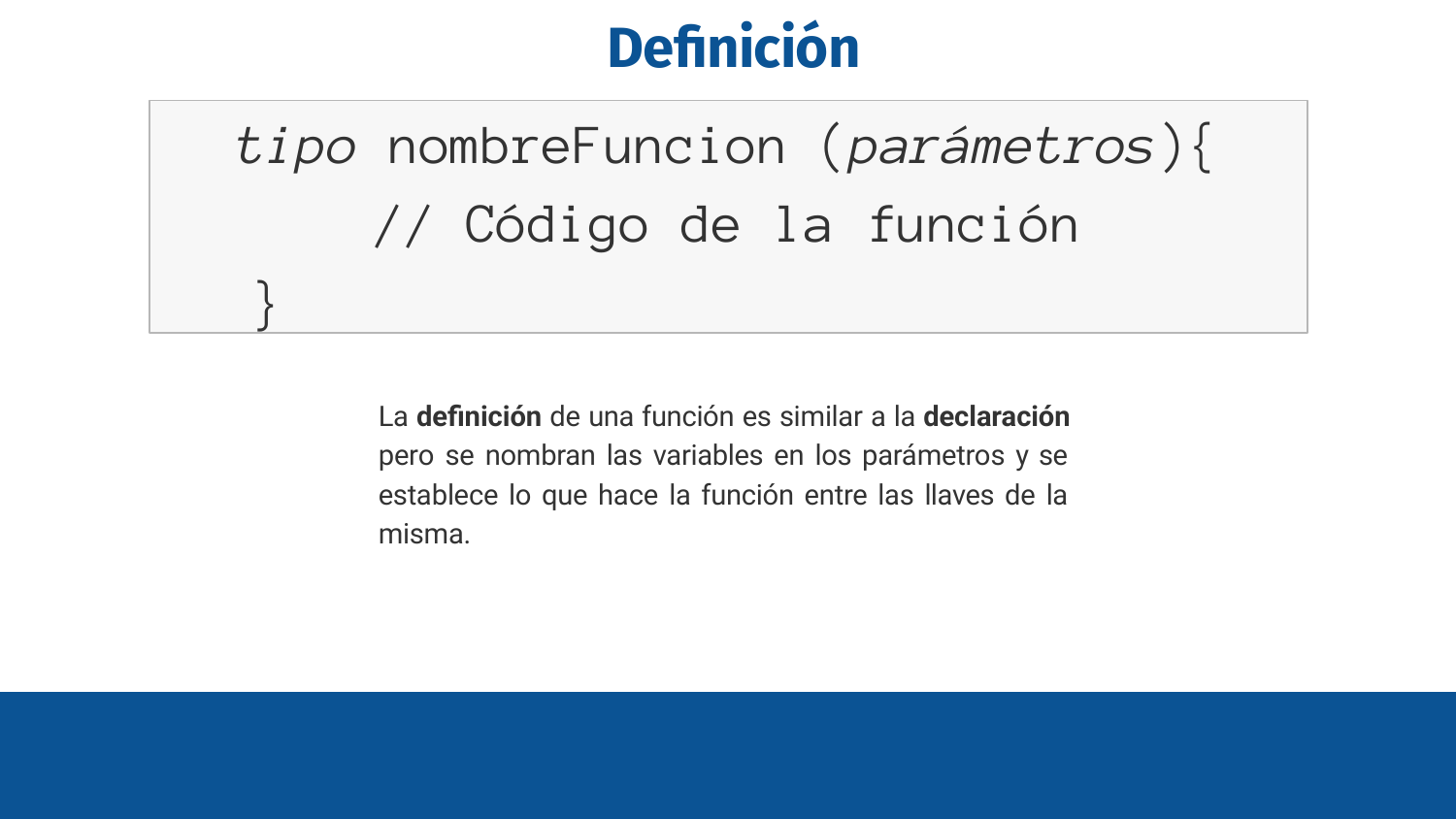

# Deﬁnición
tipo nombreFuncion (parámetros){
// Código de la función
}
La deﬁnición de una función es similar a la declaración  pero se nombran las variables en los parámetros y se  establece lo que hace la función entre las llaves de la  misma.